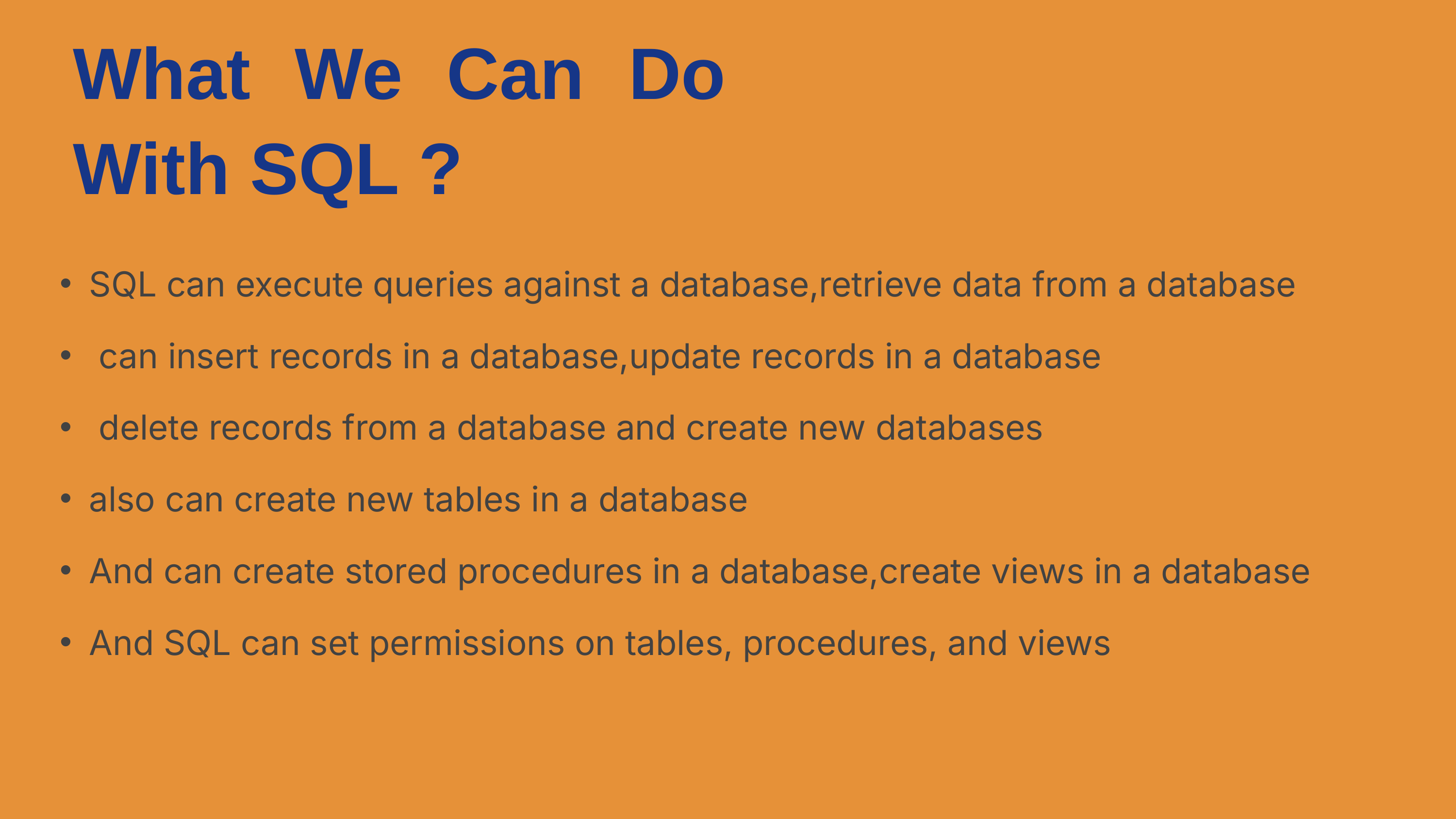

What We Can Do With SQL ?
SQL can execute queries against a database,retrieve data from a database
 can insert records in a database,update records in a database
 delete records from a database and create new databases
also can create new tables in a database
And can create stored procedures in a database,create views in a database
And SQL can set permissions on tables, procedures, and views